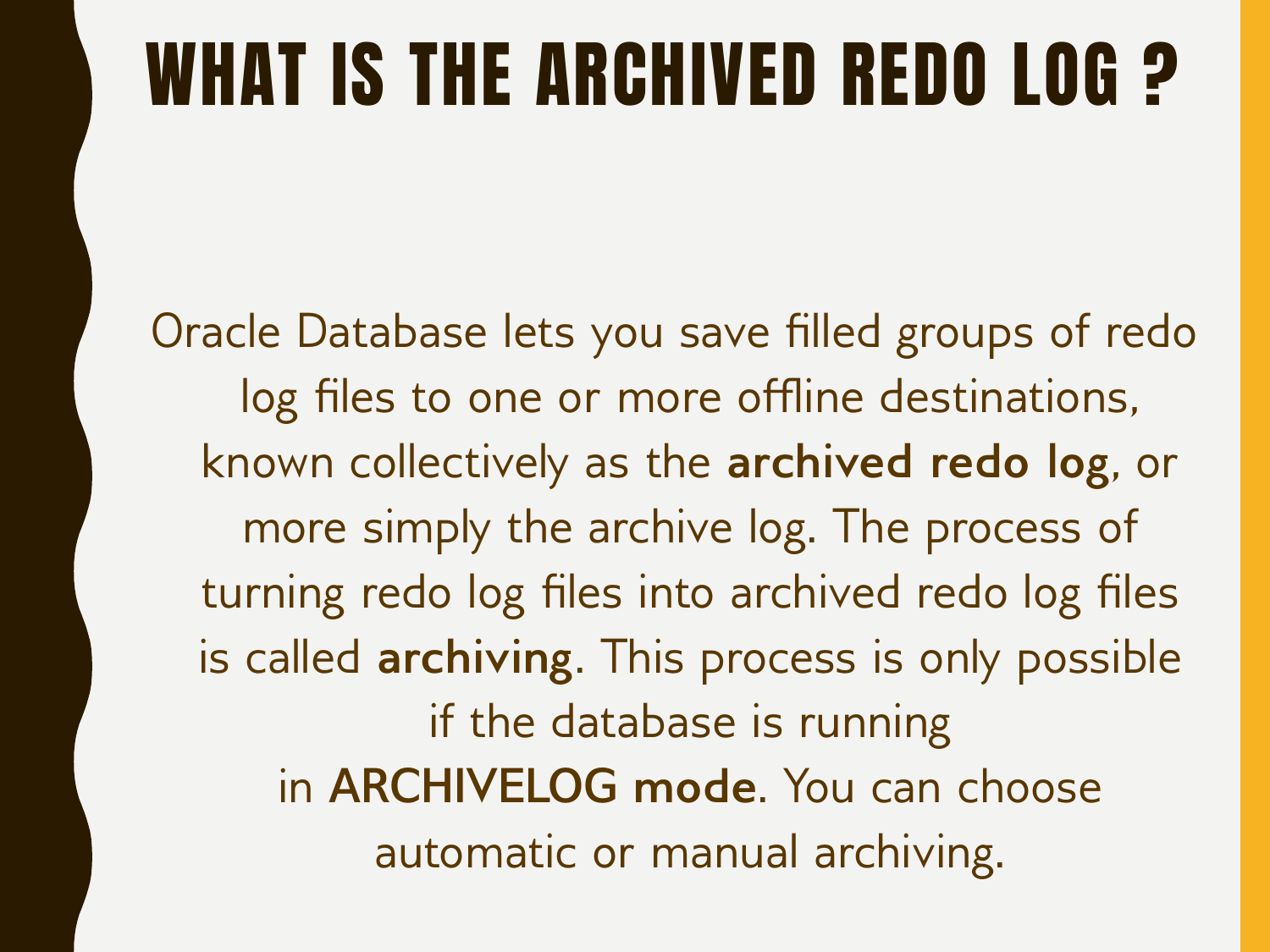

# What Is the Archived Redo Log ?
Oracle Database lets you save filled groups of redo log files to one or more offline destinations, known collectively as the archived redo log, or more simply the archive log. The process of turning redo log files into archived redo log files is called archiving. This process is only possible if the database is running in ARCHIVELOG mode. You can choose automatic or manual archiving.